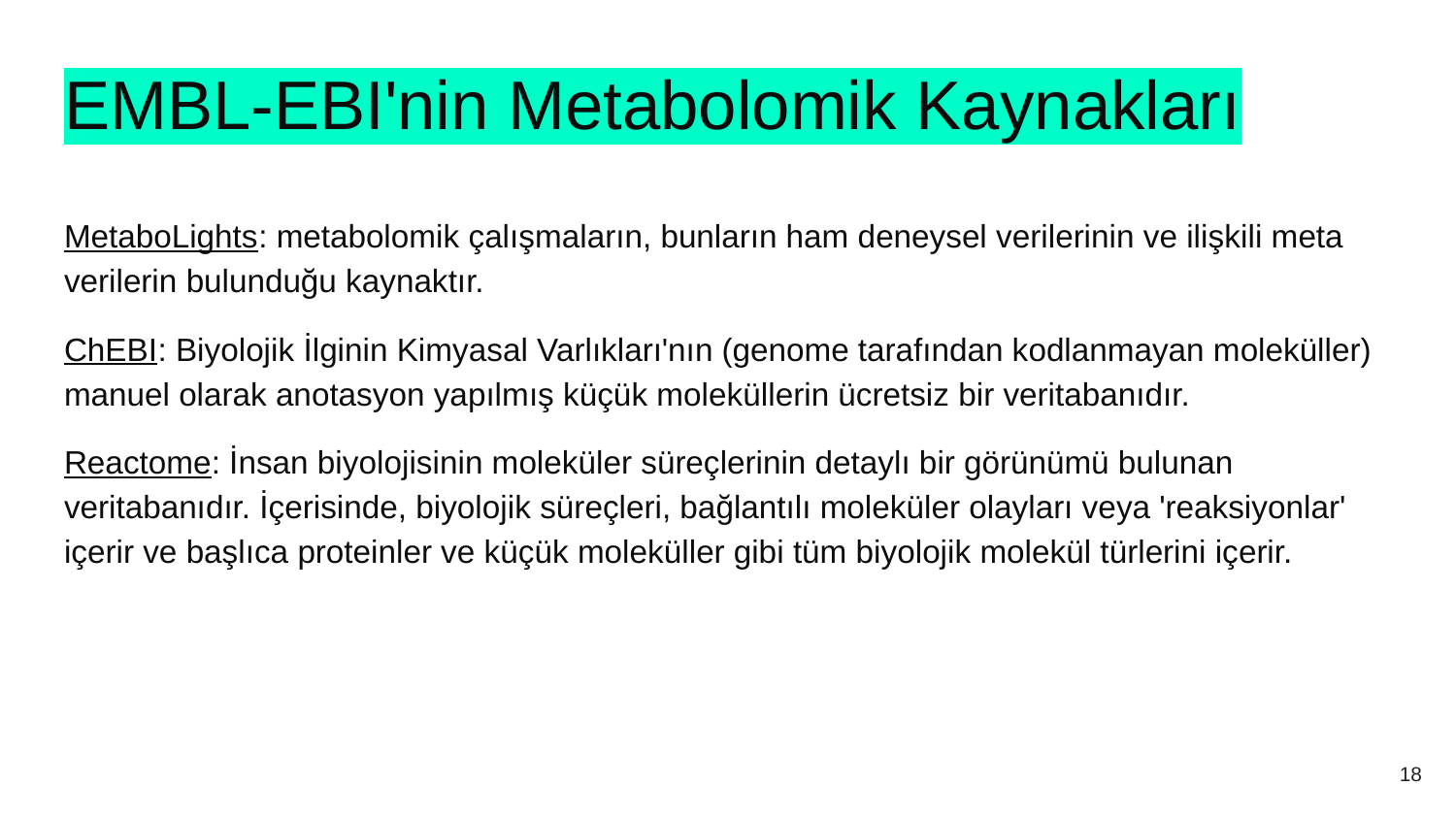

# EMBL-EBI'nin Metabolomik Kaynakları
MetaboLights: metabolomik çalışmaların, bunların ham deneysel verilerinin ve ilişkili meta verilerin bulunduğu kaynaktır.
ChEBI: Biyolojik İlginin Kimyasal Varlıkları'nın (genome tarafından kodlanmayan moleküller) manuel olarak anotasyon yapılmış küçük moleküllerin ücretsiz bir veritabanıdır.
Reactome: İnsan biyolojisinin moleküler süreçlerinin detaylı bir görünümü bulunan veritabanıdır. İçerisinde, biyolojik süreçleri, bağlantılı moleküler olayları veya 'reaksiyonlar' içerir ve başlıca proteinler ve küçük moleküller gibi tüm biyolojik molekül türlerini içerir.

18